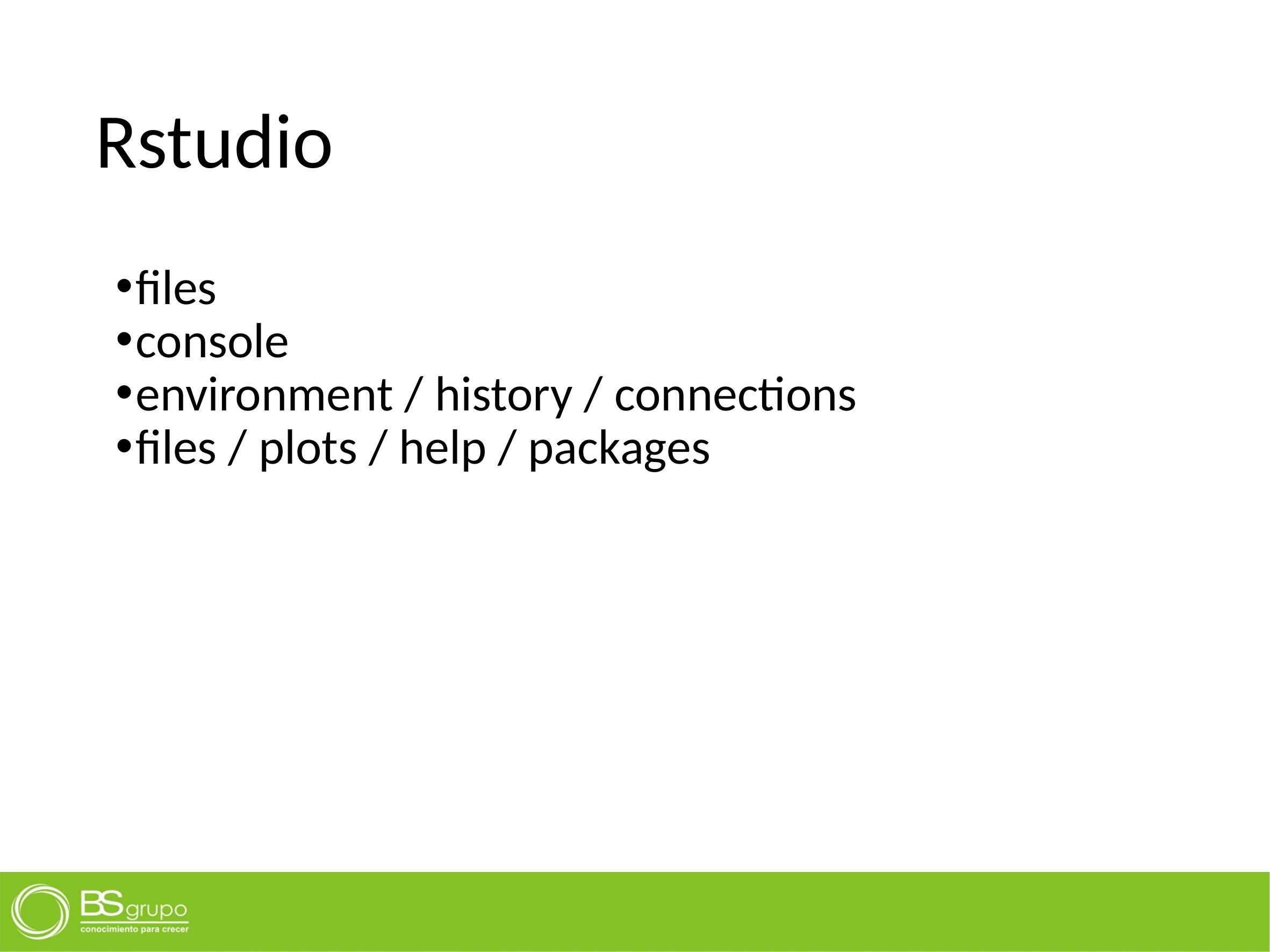

# Rstudio
files
console
environment / history / connections
files / plots / help / packages